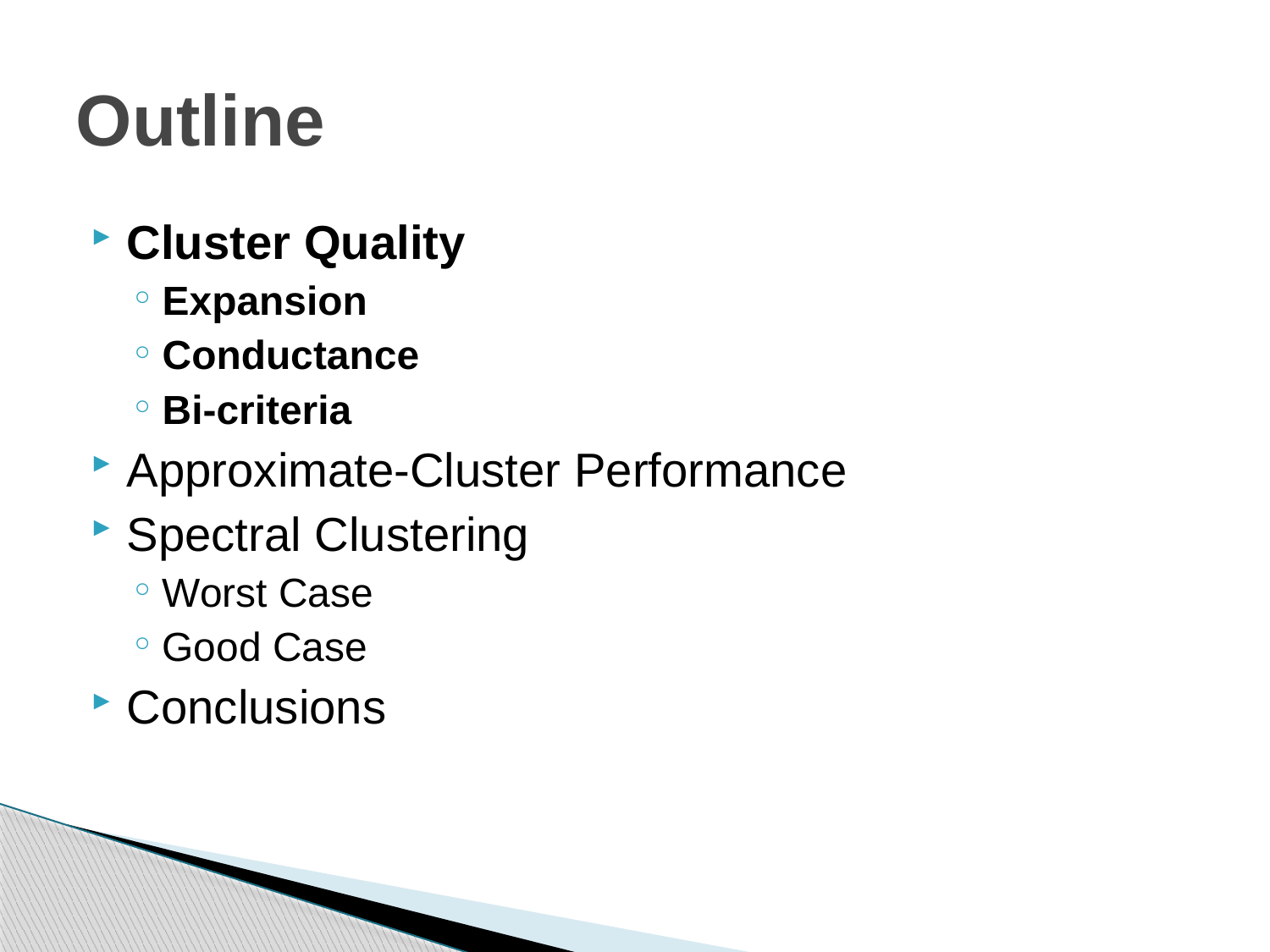

# Outline
Cluster Quality
Expansion
Conductance
Bi-criteria
Approximate-Cluster Performance
Spectral Clustering
Worst Case
Good Case
Conclusions